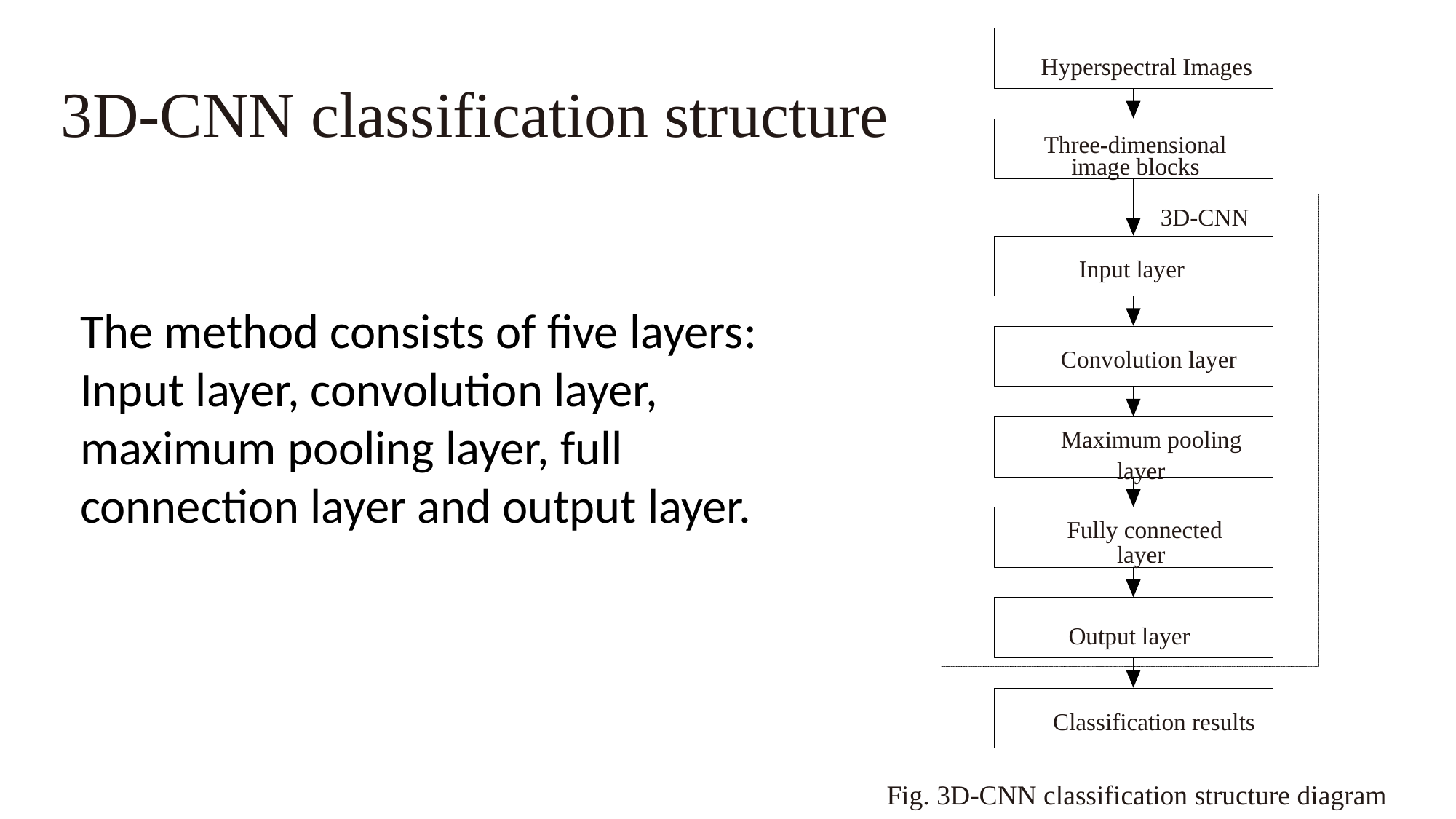

Hyperspectral Images

Three-dimensional
image blocks

3D-CNN

Input layer

Convolution layer

Maximum pooling
layer

Fully connected
layer

Output layer

Classification results
# 3D-CNN classification structure
The method consists of five layers: Input layer, convolution layer, maximum pooling layer, full connection layer and output layer.
Fig. 3D-CNN classification structure diagram